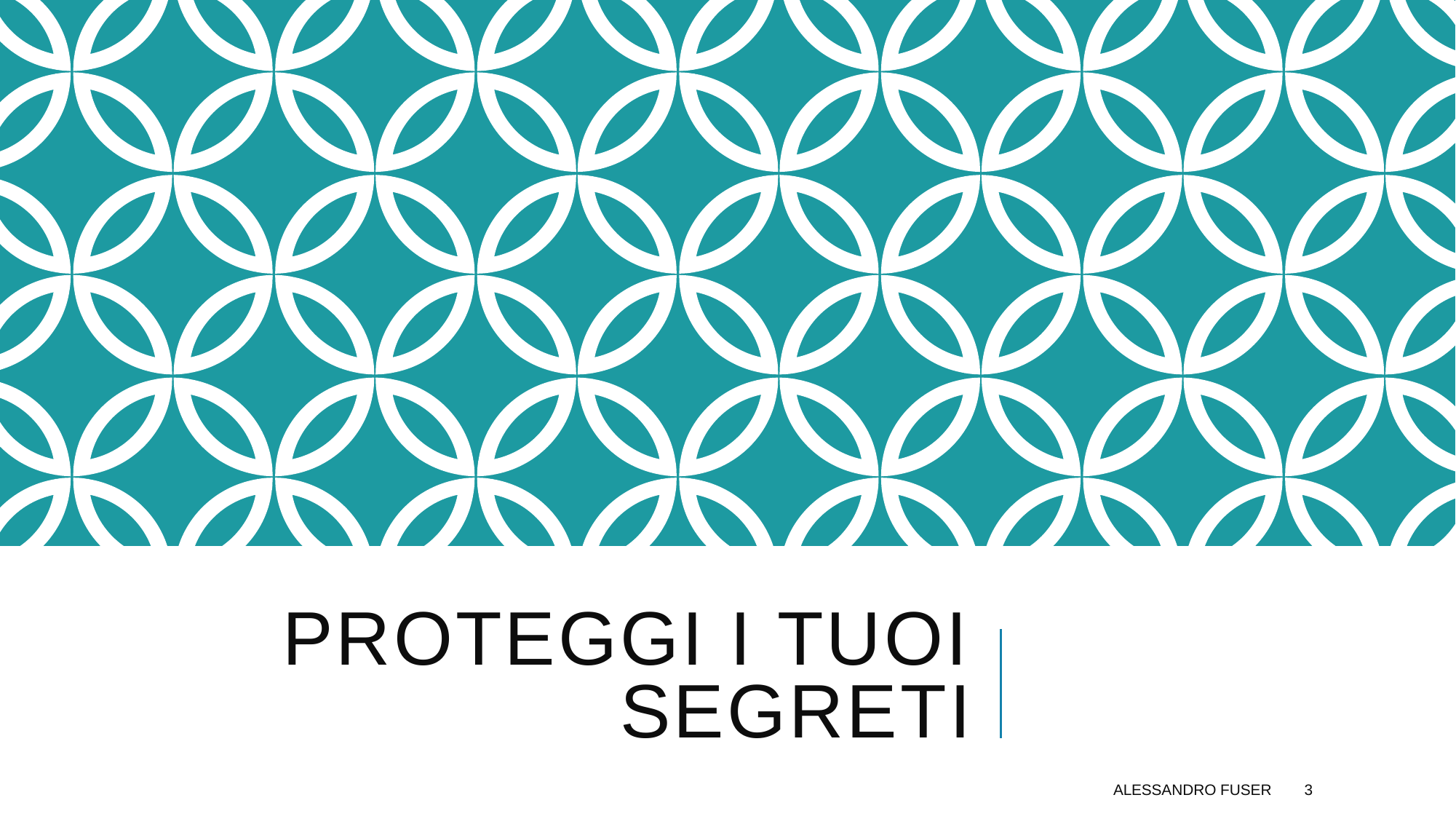

# Proteggi i tuoi segreti

Alessandro Fuser
3